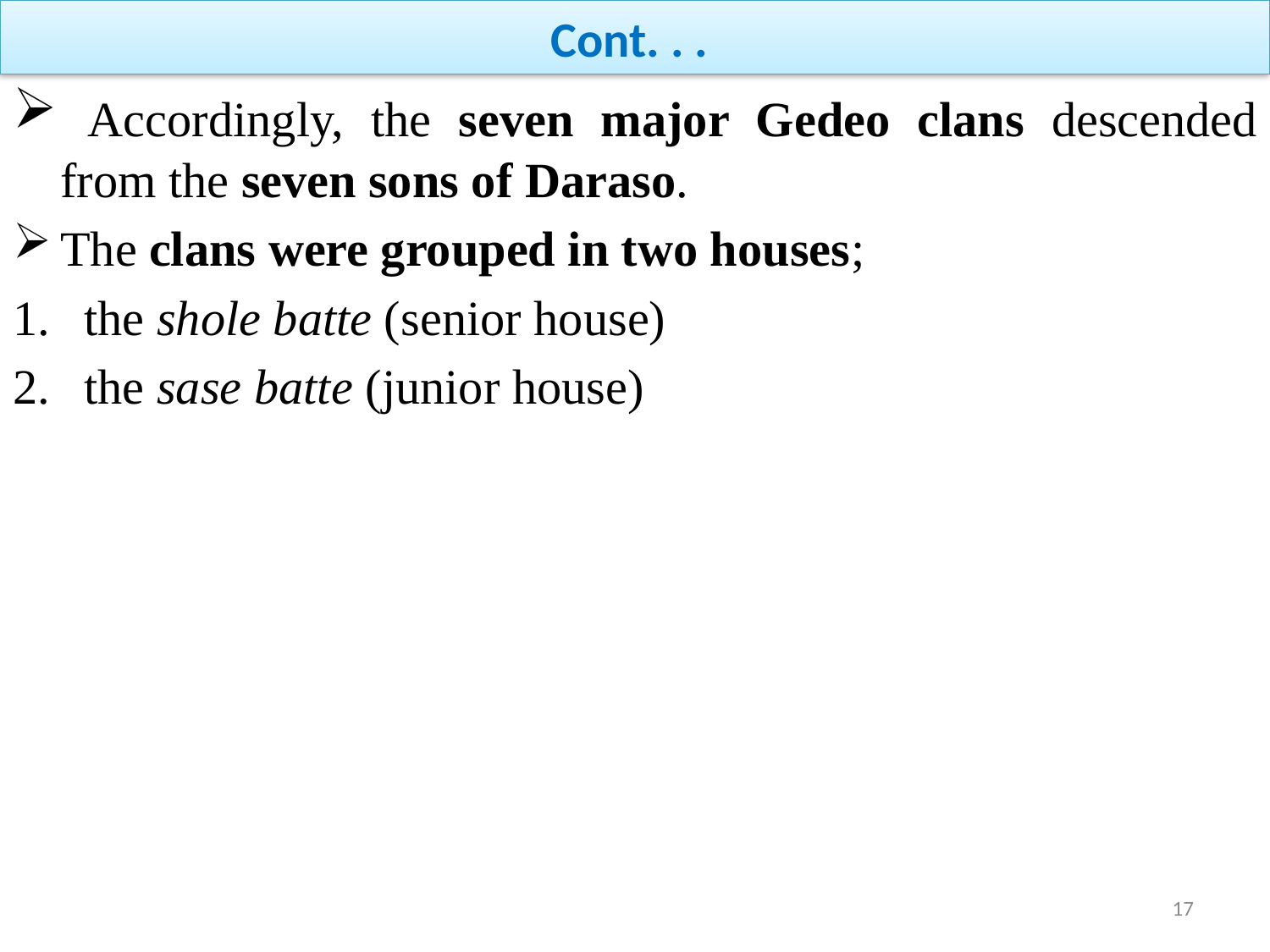

#
Cont. . .
 Accordingly, the seven major Gedeo clans descended from the seven sons of Daraso.
The clans were grouped in two houses;
the shole batte (senior house)
the sase batte (junior house)
17